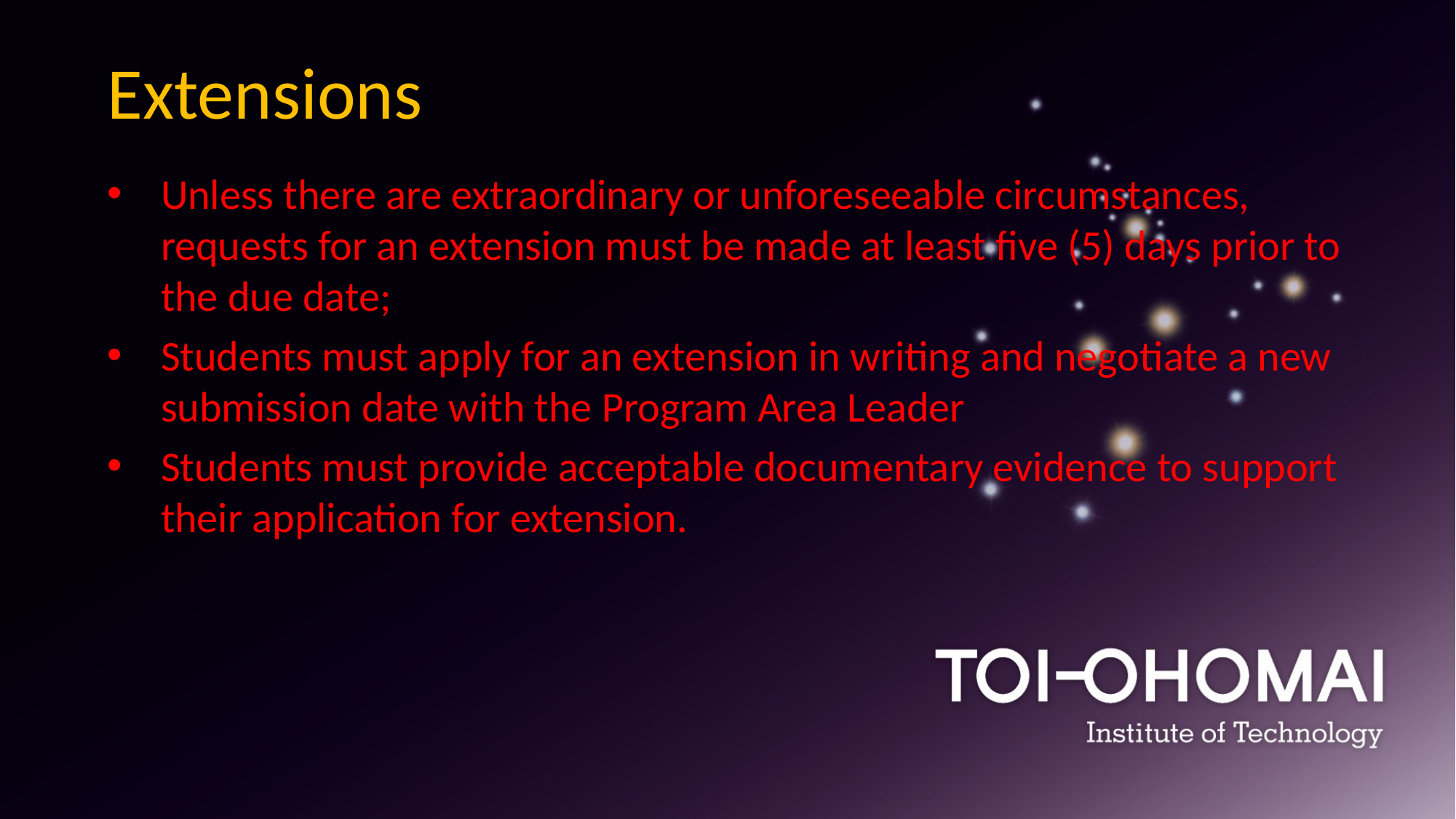

# Extensions
Unless there are extraordinary or unforeseeable circumstances, requests for an extension must be made at least five (5) days prior to the due date;
Students must apply for an extension in writing and negotiate a new submission date with the Program Area Leader
Students must provide acceptable documentary evidence to support their application for extension.